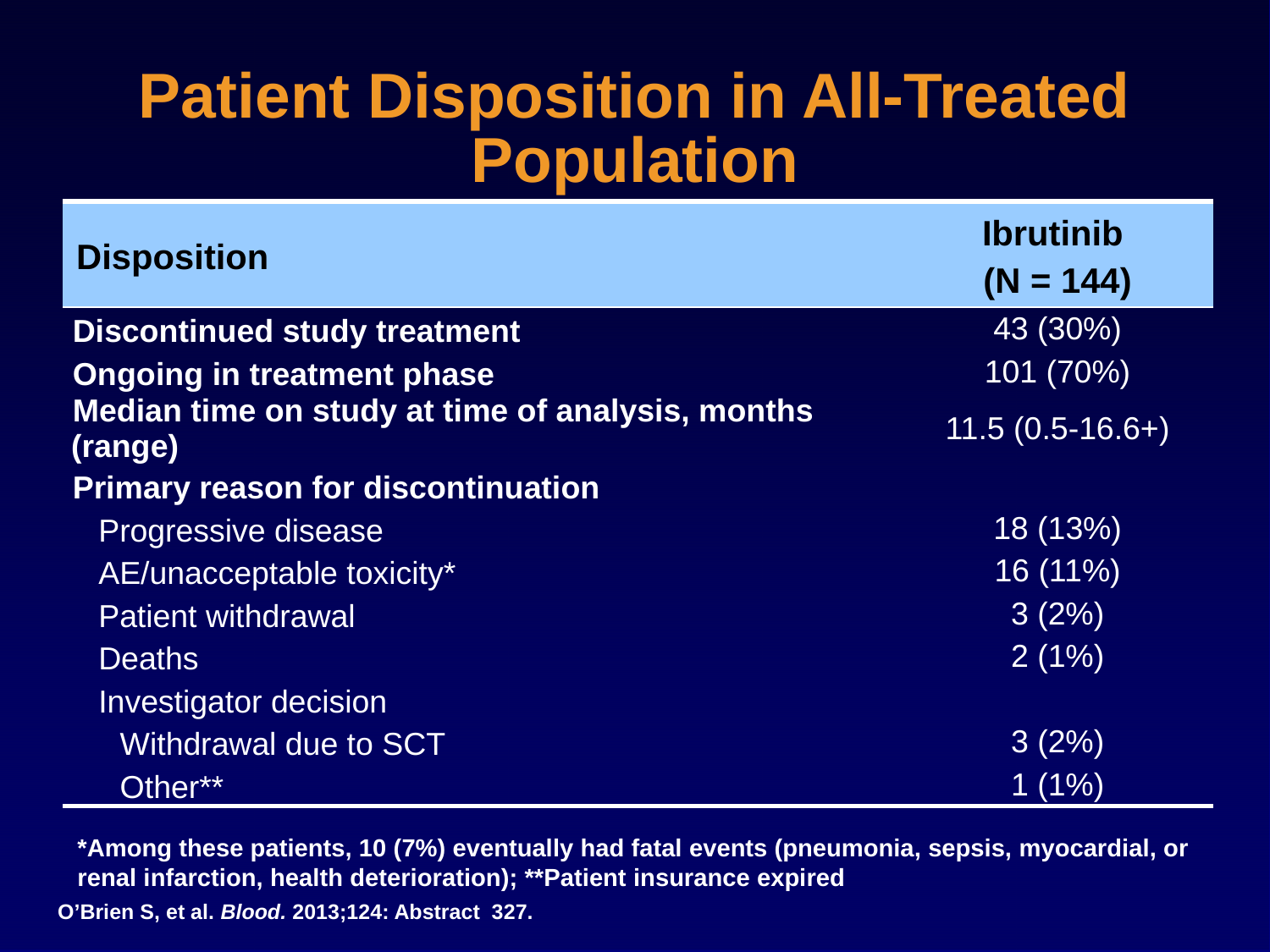

# Patient Disposition in All-Treated Population
| Disposition | Ibrutinib (N = 144) |
| --- | --- |
| Discontinued study treatment | 43 (30%) |
| Ongoing in treatment phase | 101 (70%) |
| Median time on study at time of analysis, months (range) | 11.5 (0.5-16.6+) |
| Primary reason for discontinuation |  |
| Progressive disease | 18 (13%) |
| AE/unacceptable toxicity\* | 16 (11%) |
| Patient withdrawal | 3 (2%) |
| Deaths | 2 (1%) |
| Investigator decision |  |
| Withdrawal due to SCT | 3 (2%) |
| Other\*\* | 1 (1%) |
*Among these patients, 10 (7%) eventually had fatal events (pneumonia, sepsis, myocardial, or renal infarction, health deterioration); **Patient insurance expired

O’Brien S, et al. Blood. 2013;124: Abstract  327.